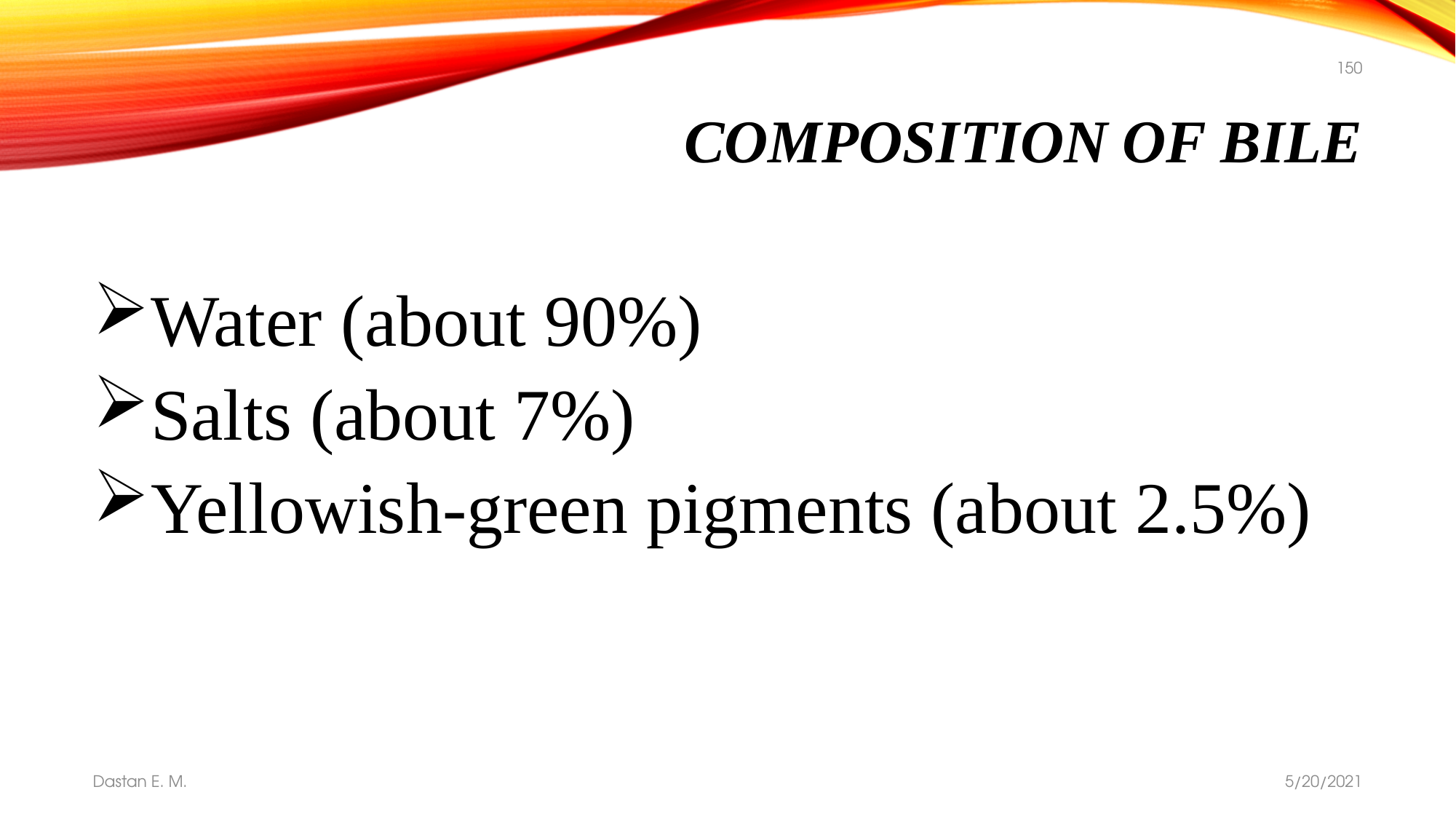

150
# Composition of Bile
Water (about 90%)
Salts (about 7%)
Yellowish-green pigments (about 2.5%)
Dastan E. M.
5/20/2021